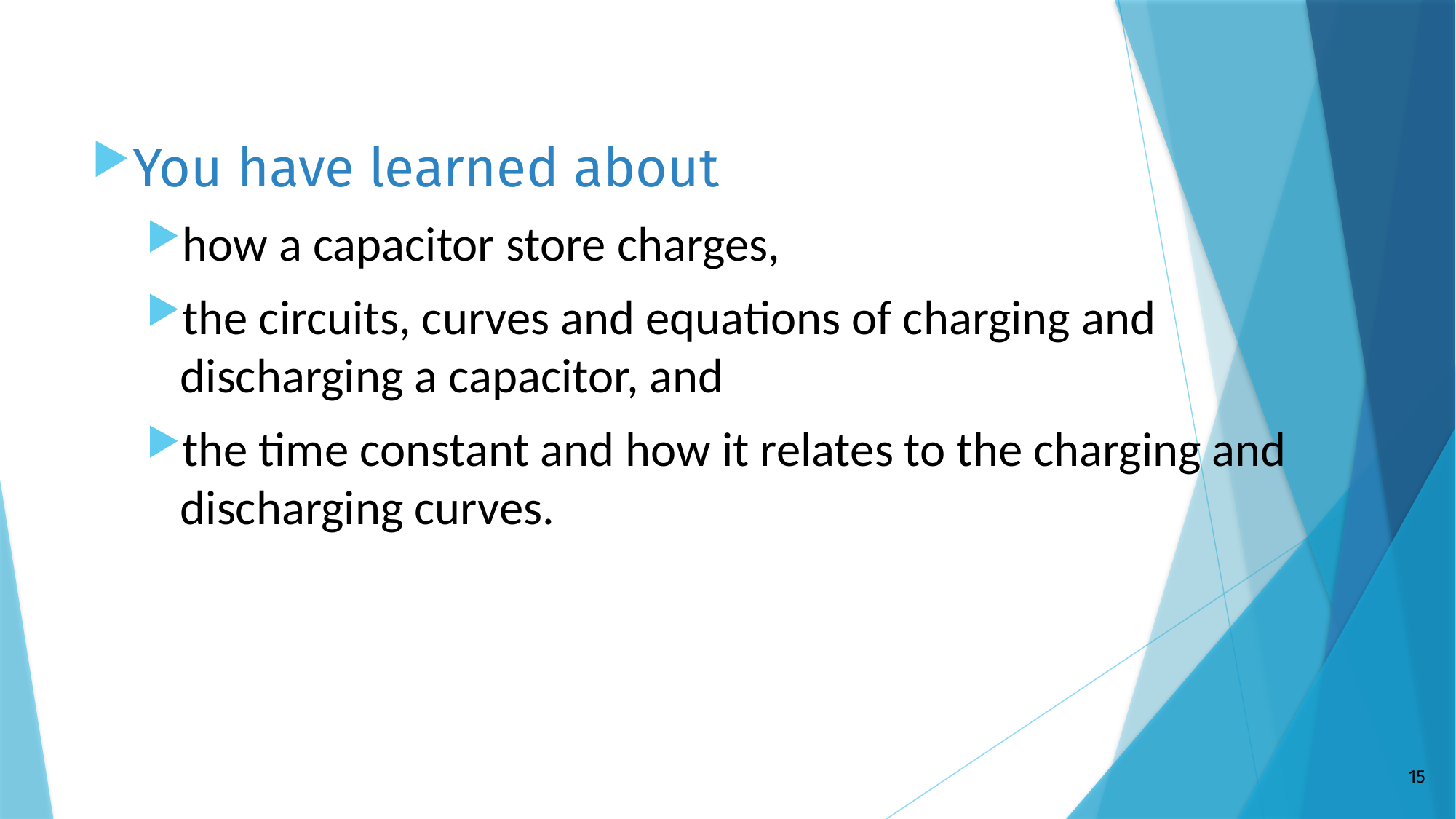

You have learned about
how a capacitor store charges,
the circuits, curves and equations of charging and discharging a capacitor, and
the time constant and how it relates to the charging and discharging curves.
15